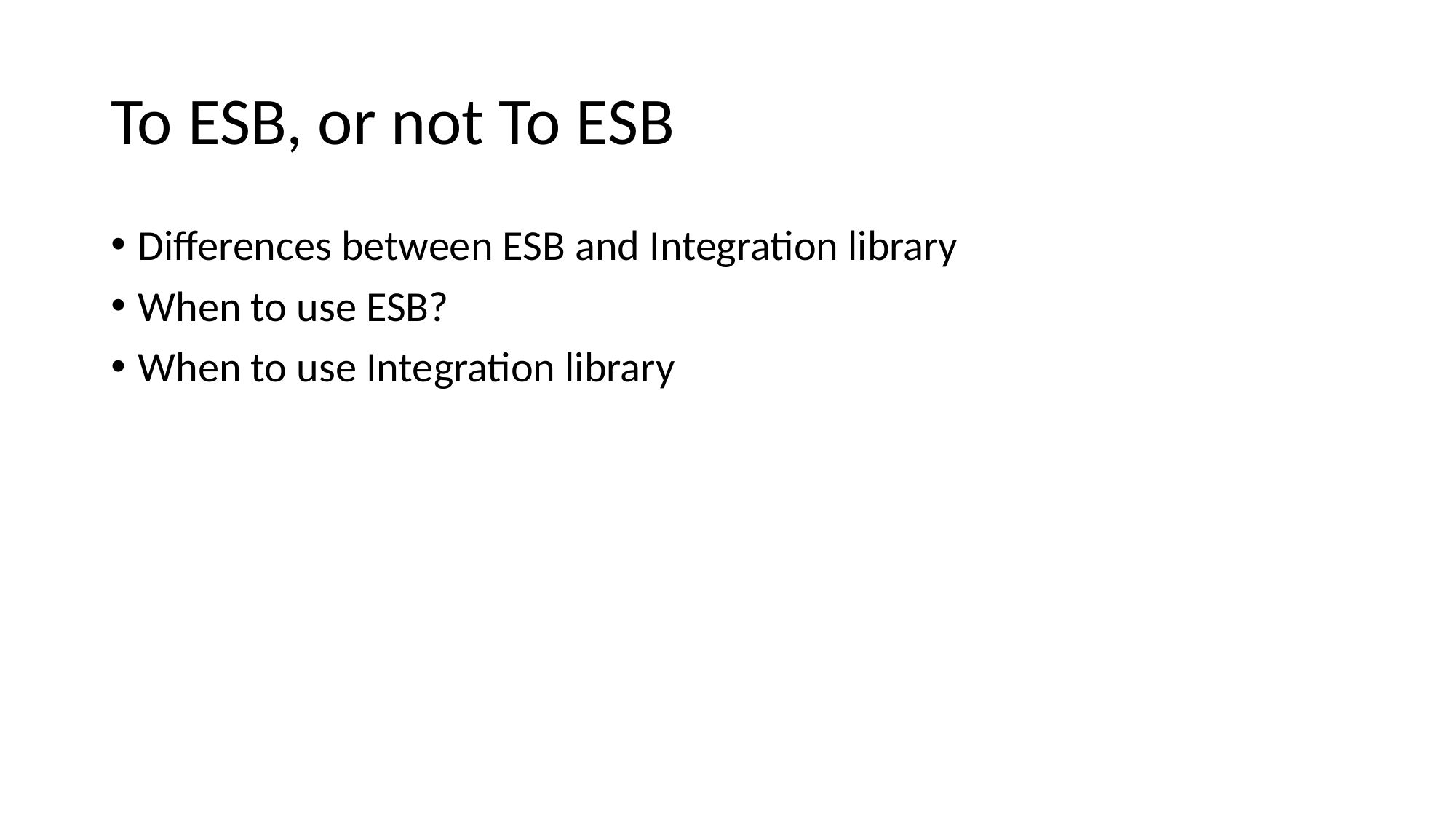

# To ESB, or not To ESB
Differences between ESB and Integration library
When to use ESB?
When to use Integration library